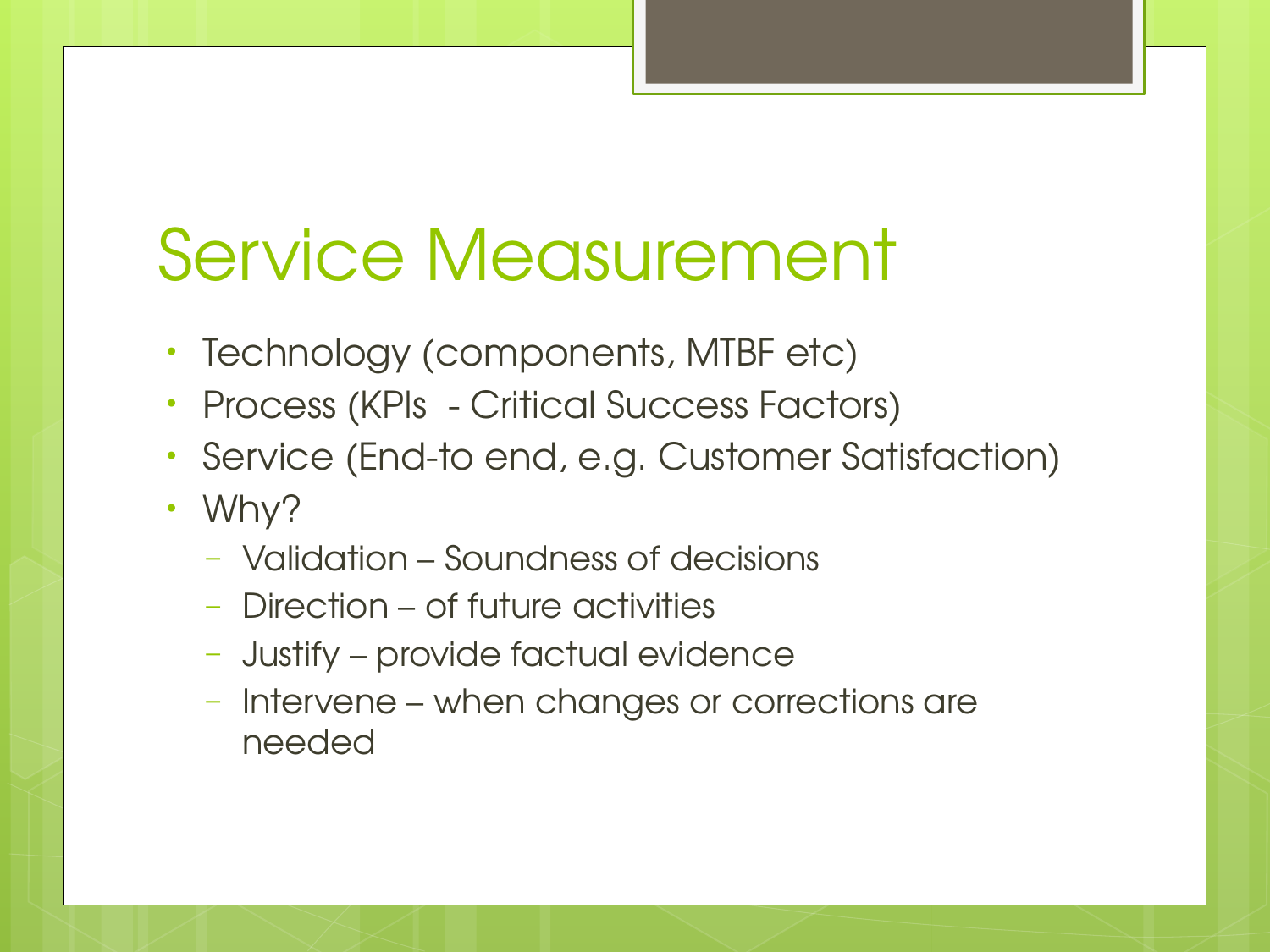

# Service Measurement
Technology (components, MTBF etc)
Process (KPIs  - Critical Success Factors)
Service (End-to end, e.g. Customer Satisfaction)
Why?
Validation – Soundness of decisions
Direction – of future activities
Justify – provide factual evidence
Intervene – when changes or corrections are needed